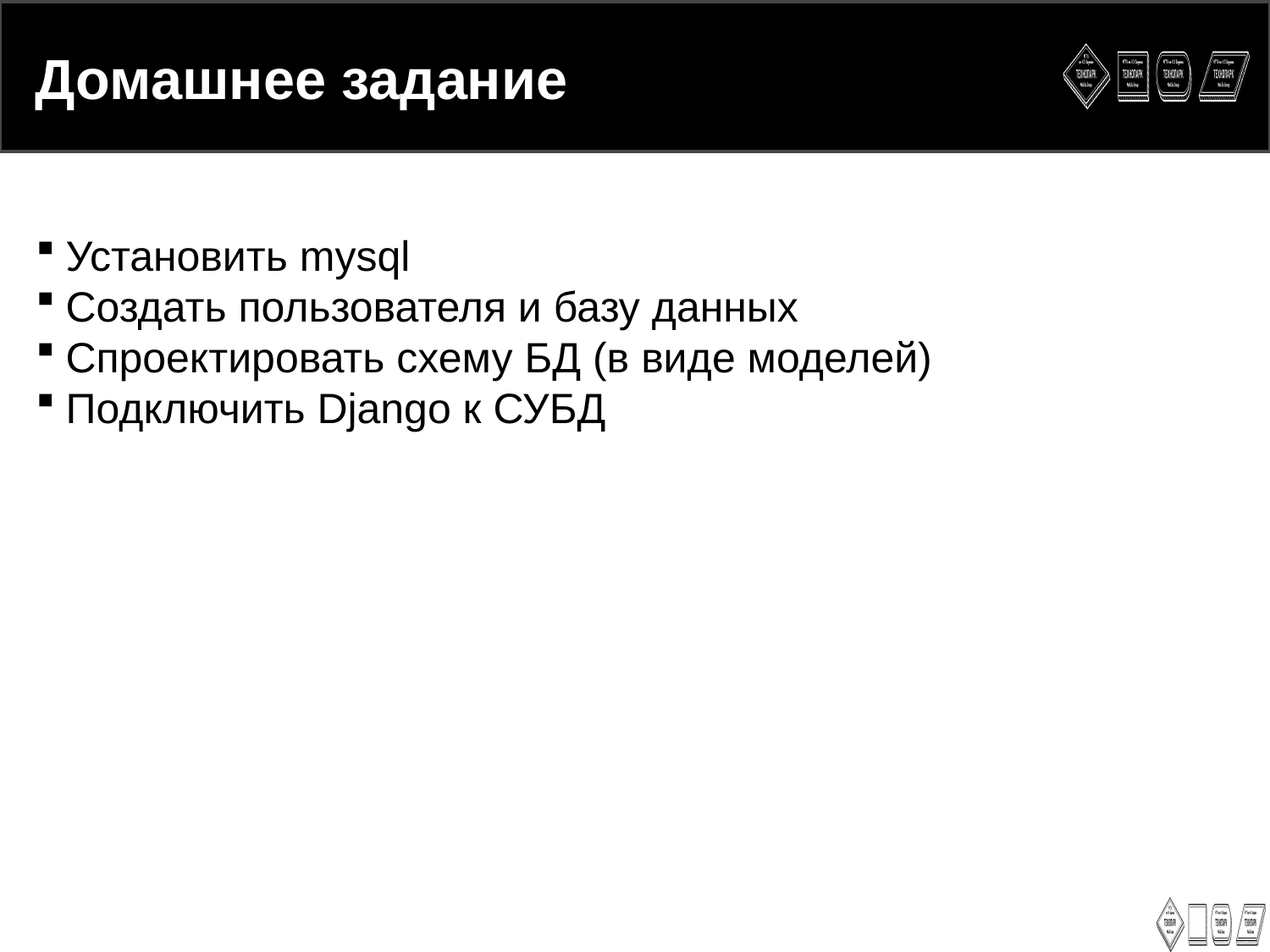

35
Домашнее задание
Установить mysql
Создать пользователя и базу данных
Спроектировать схему БД (в виде моделей)
Подключить Django к СУБД